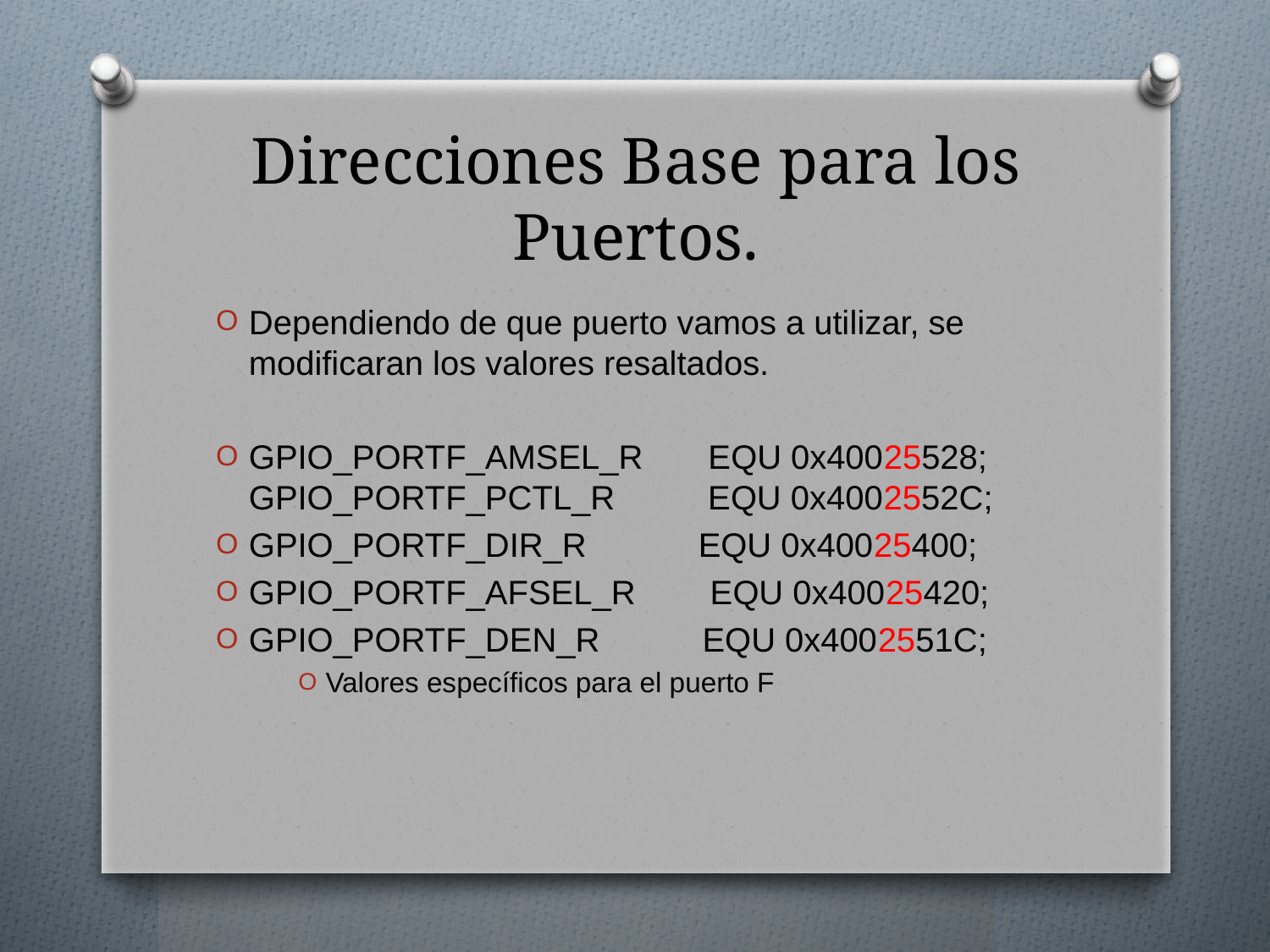

# Direcciones Base para los Puertos.
Dependiendo de que puerto vamos a utilizar, se modificaran los valores resaltados.

GPIO_PORTF_AMSEL_R       EQU 0x40025528; GPIO_PORTF_PCTL_R          EQU 0x4002552C;
GPIO_PORTF_DIR_R            EQU 0x40025400;
GPIO_PORTF_AFSEL_R        EQU 0x40025420;
GPIO_PORTF_DEN_R           EQU 0x4002551C;
Valores específicos para el puerto F